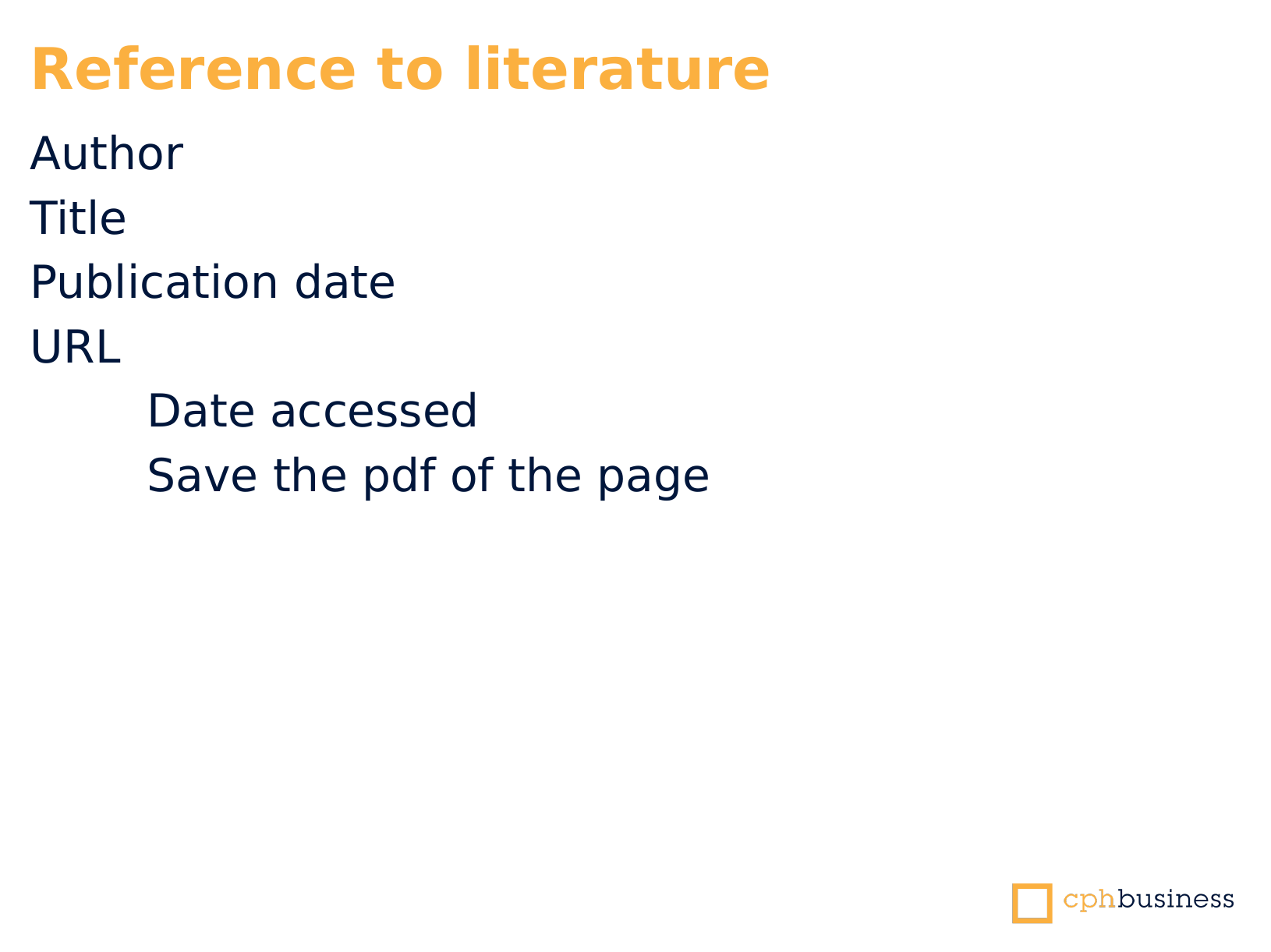

Reference to literature
Author
Title
Publication date
URL
	Date accessed
	Save the pdf of the page